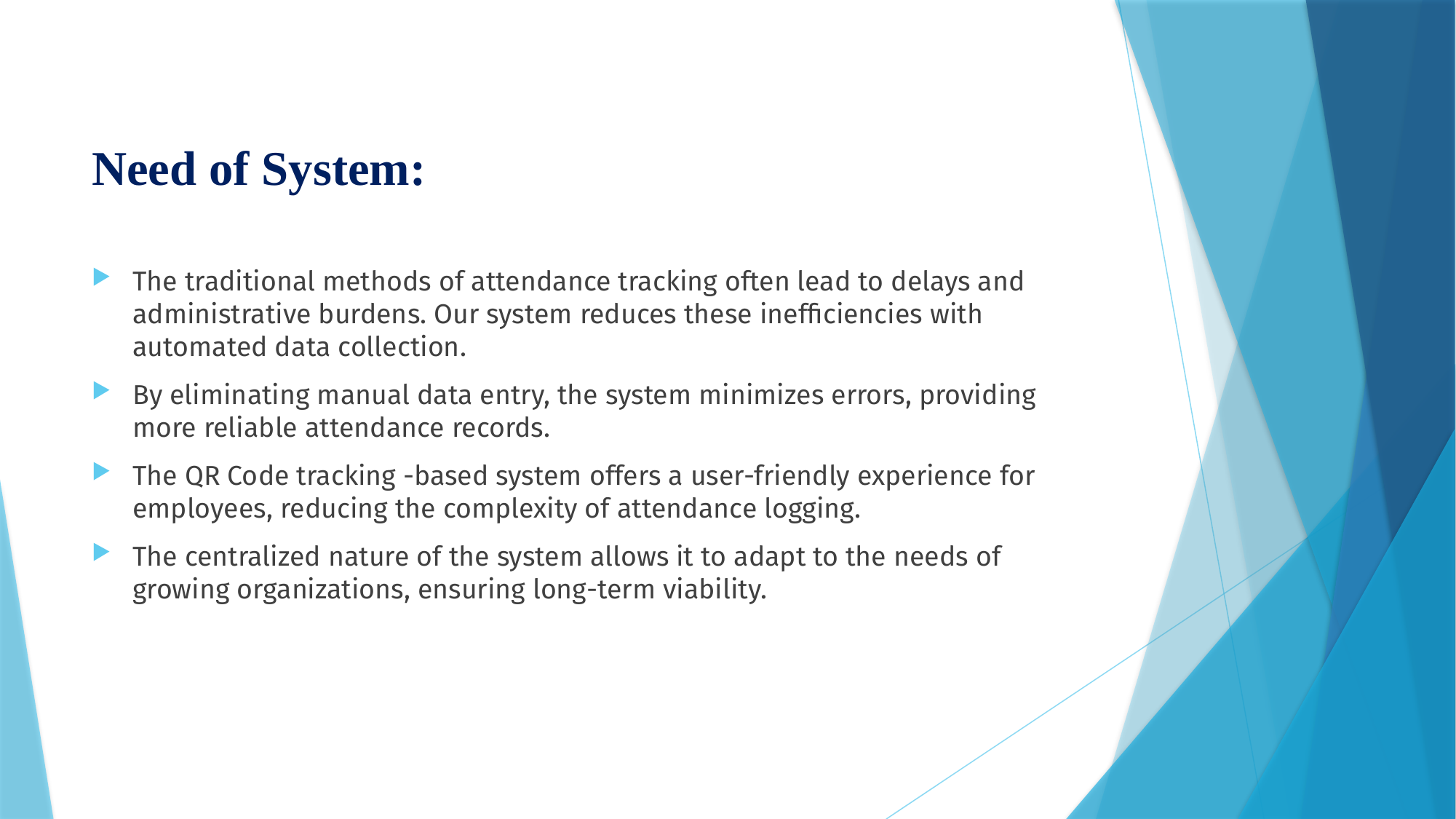

# Need of System:
The traditional methods of attendance tracking often lead to delays and administrative burdens. Our system reduces these inefficiencies with automated data collection.
By eliminating manual data entry, the system minimizes errors, providing more reliable attendance records.
The QR Code tracking -based system offers a user-friendly experience for employees, reducing the complexity of attendance logging.
The centralized nature of the system allows it to adapt to the needs of growing organizations, ensuring long-term viability.